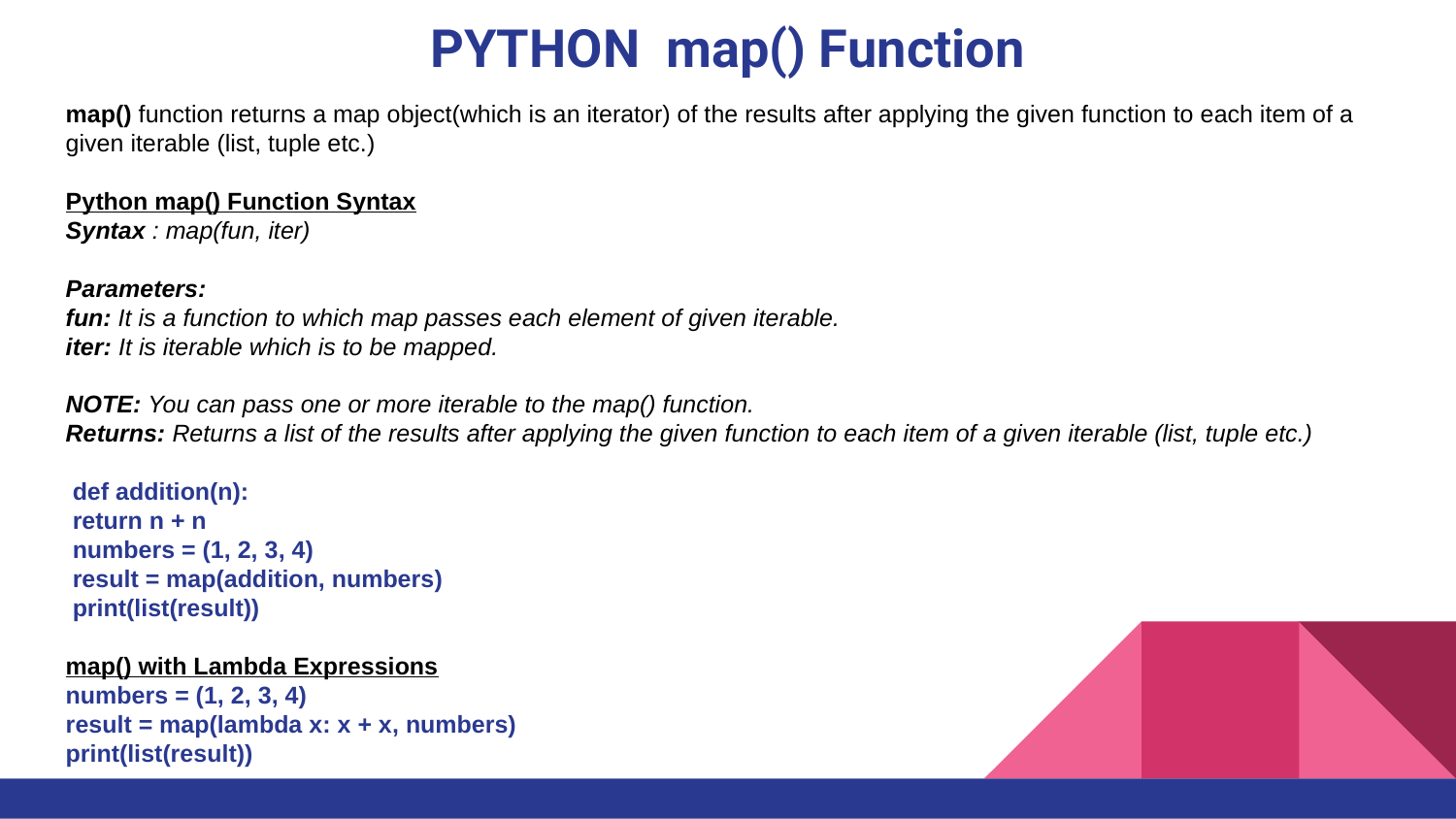

# PYTHON  map() Function
map() function returns a map object(which is an iterator) of the results after applying the given function to each item of a given iterable (list, tuple etc.)

Python map() Function Syntax
Syntax : map(fun, iter)

Parameters:
fun: It is a function to which map passes each element of given iterable.
iter: It is iterable which is to be mapped.

NOTE: You can pass one or more iterable to the map() function.
Returns: Returns a list of the results after applying the given function to each item of a given iterable (list, tuple etc.)

 def addition(n):
 return n + n
 numbers = (1, 2, 3, 4)
 result = map(addition, numbers)
 print(list(result))

map() with Lambda Expressions
numbers = (1, 2, 3, 4)
result = map(lambda x: x + x, numbers)
print(list(result))